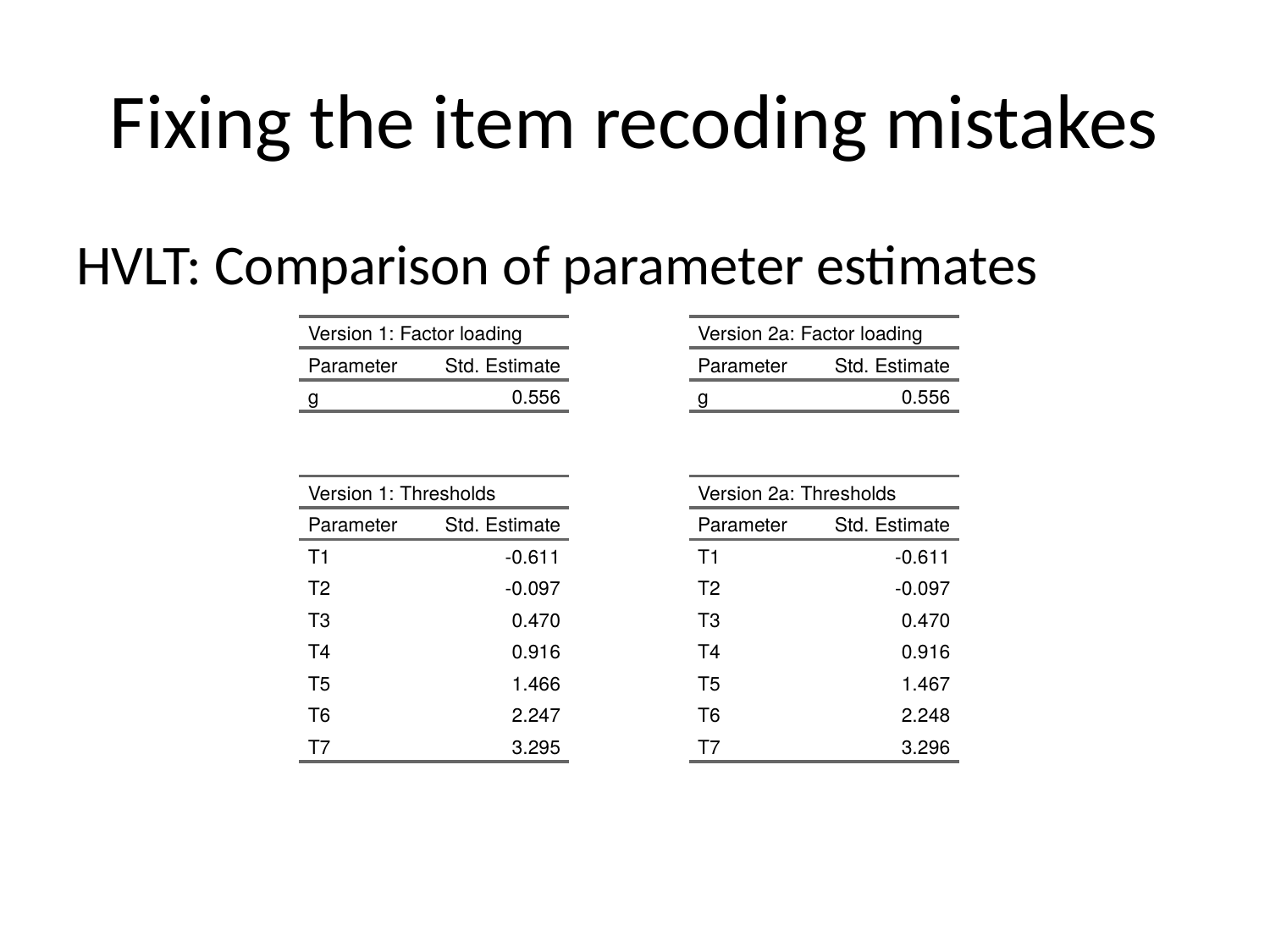

# Fixing the item recoding mistakes
HVLT: Comparison of parameter estimates
| Version 1: Factor loading | Version 1: Factor loading |
| --- | --- |
| Parameter | Std. Estimate |
| g | 0.556 |
| Version 2a: Factor loading | Version 2a: Factor loading |
| --- | --- |
| Parameter | Std. Estimate |
| g | 0.556 |
| Version 1: Thresholds | Version 1: Thresholds |
| --- | --- |
| Parameter | Std. Estimate |
| T1 | -0.611 |
| T2 | -0.097 |
| T3 | 0.470 |
| T4 | 0.916 |
| T5 | 1.466 |
| T6 | 2.247 |
| T7 | 3.295 |
| Version 2a: Thresholds | Version 2a: Thresholds |
| --- | --- |
| Parameter | Std. Estimate |
| T1 | -0.611 |
| T2 | -0.097 |
| T3 | 0.470 |
| T4 | 0.916 |
| T5 | 1.467 |
| T6 | 2.248 |
| T7 | 3.296 |